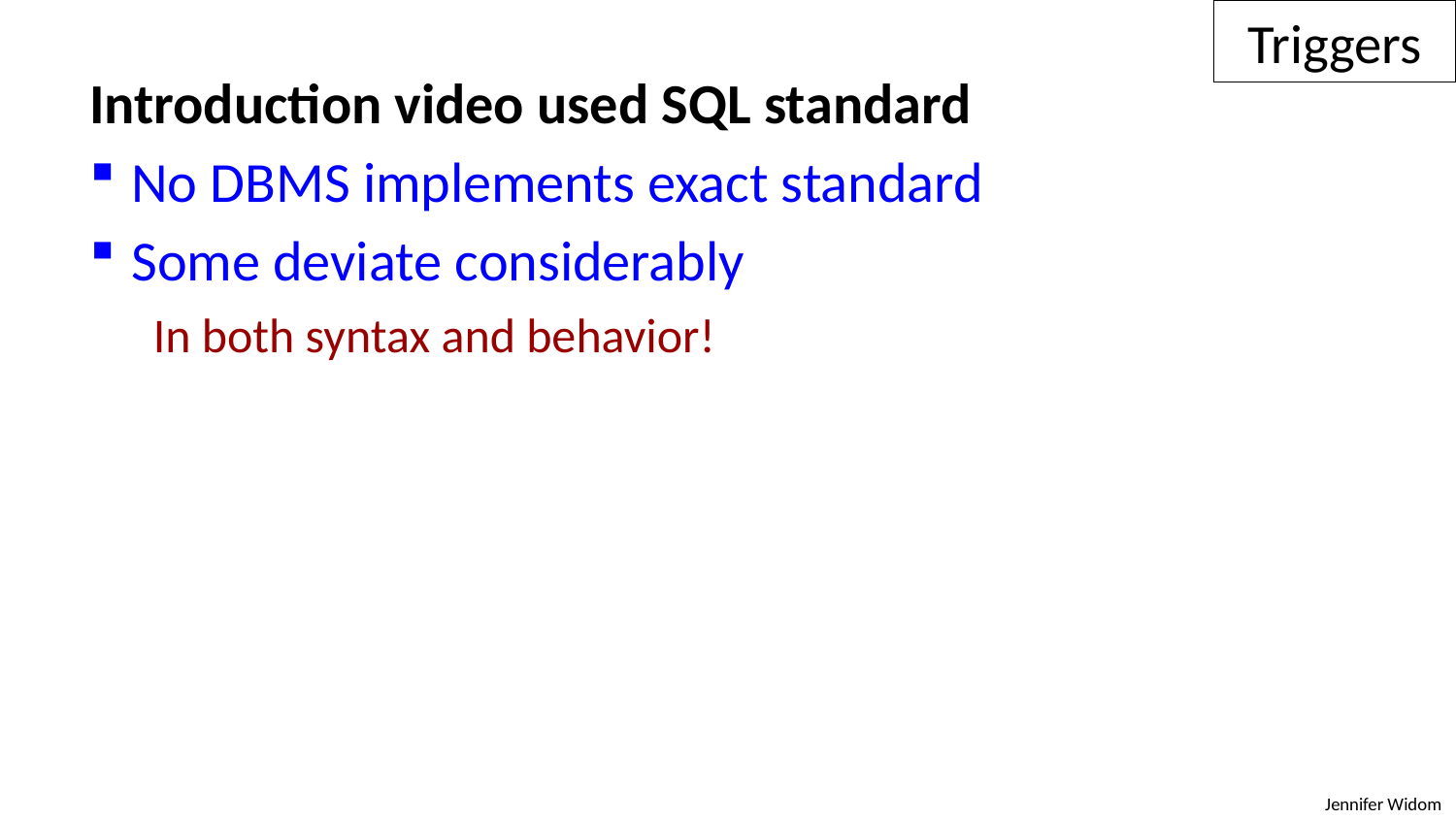

Triggers
Introduction video used SQL standard
 No DBMS implements exact standard
 Some deviate considerably
In both syntax and behavior!